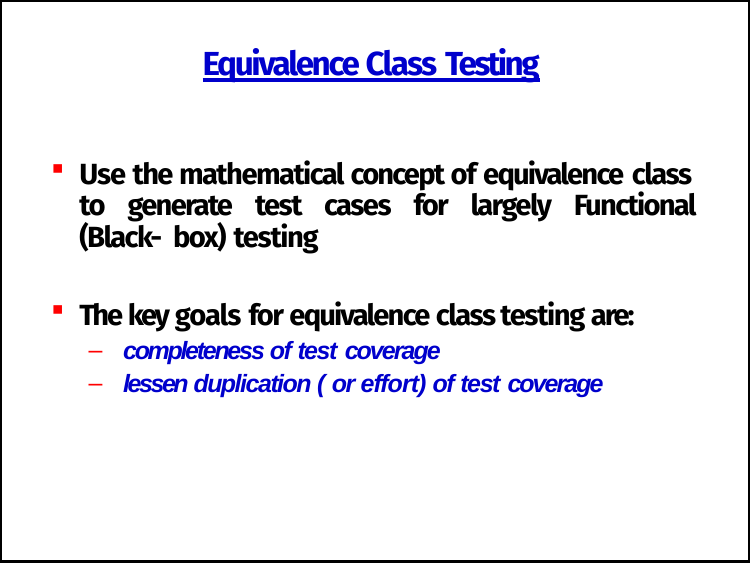

# Equivalence Class Testing
Use the mathematical concept of equivalence class  to generate test cases for largely Functional (Black-  box) testing

The key goals for equivalence class testing are:
completeness of test coverage
lessen duplication ( or effort) of test coverage